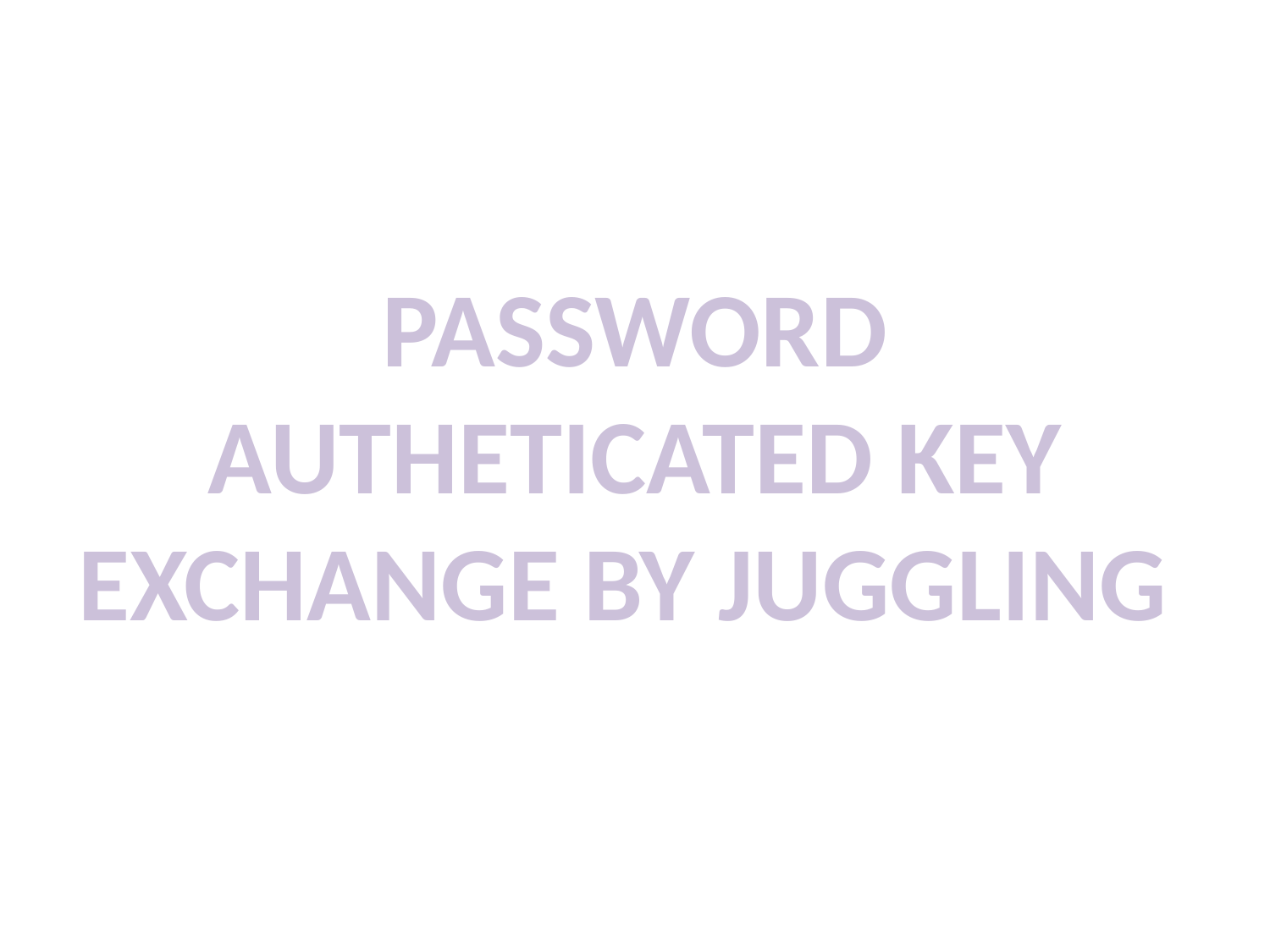

# PASSWORD AUTHETICATED KEY EXCHANGE BY JUGGLING